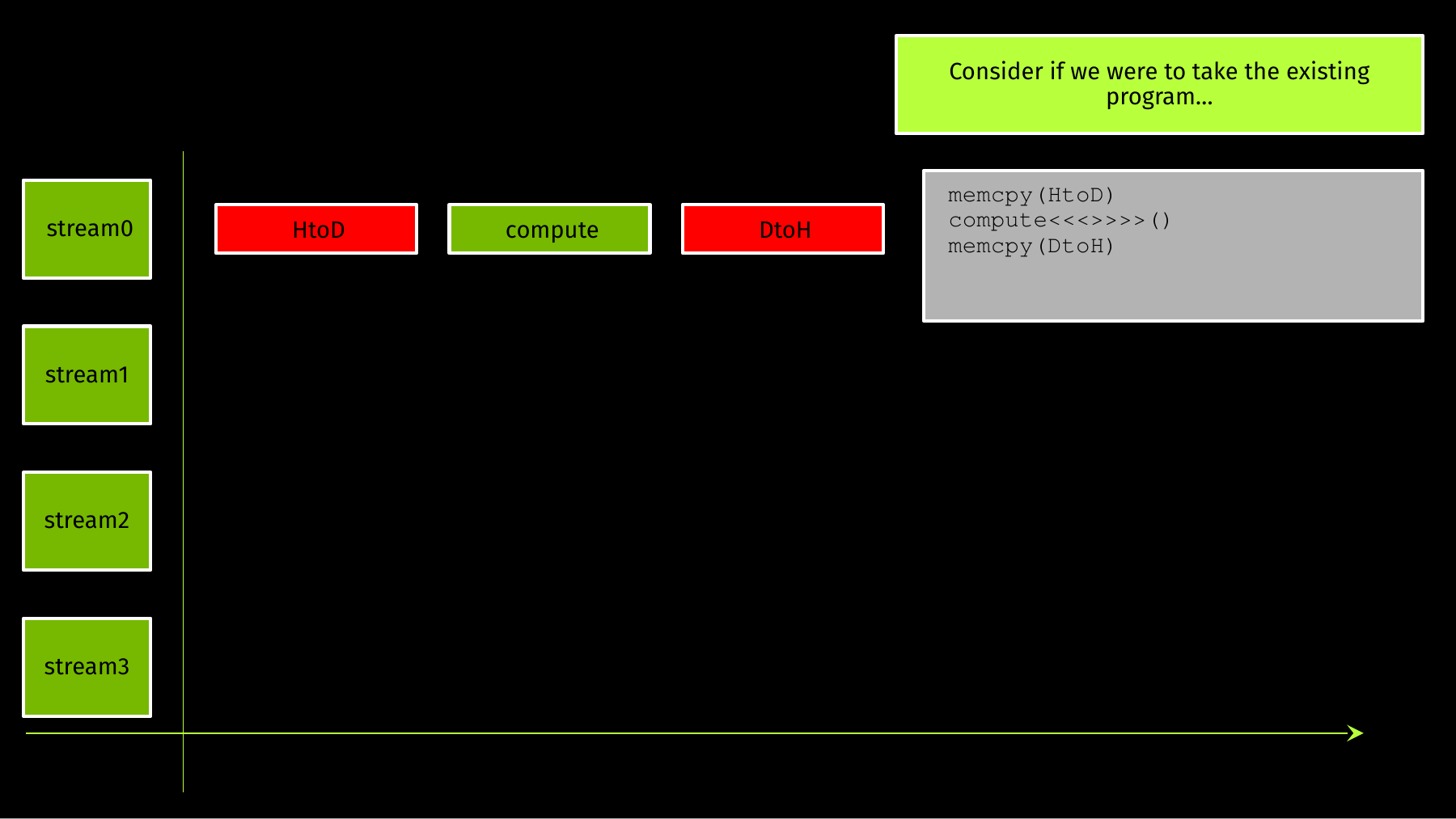

Consider if we were to take the existing program…

memcpy(HtoD)
compute<<<>>>>()
memcpy(DtoH)

stream0

DtoH

compute

HtoD

stream1

stream2

stream3